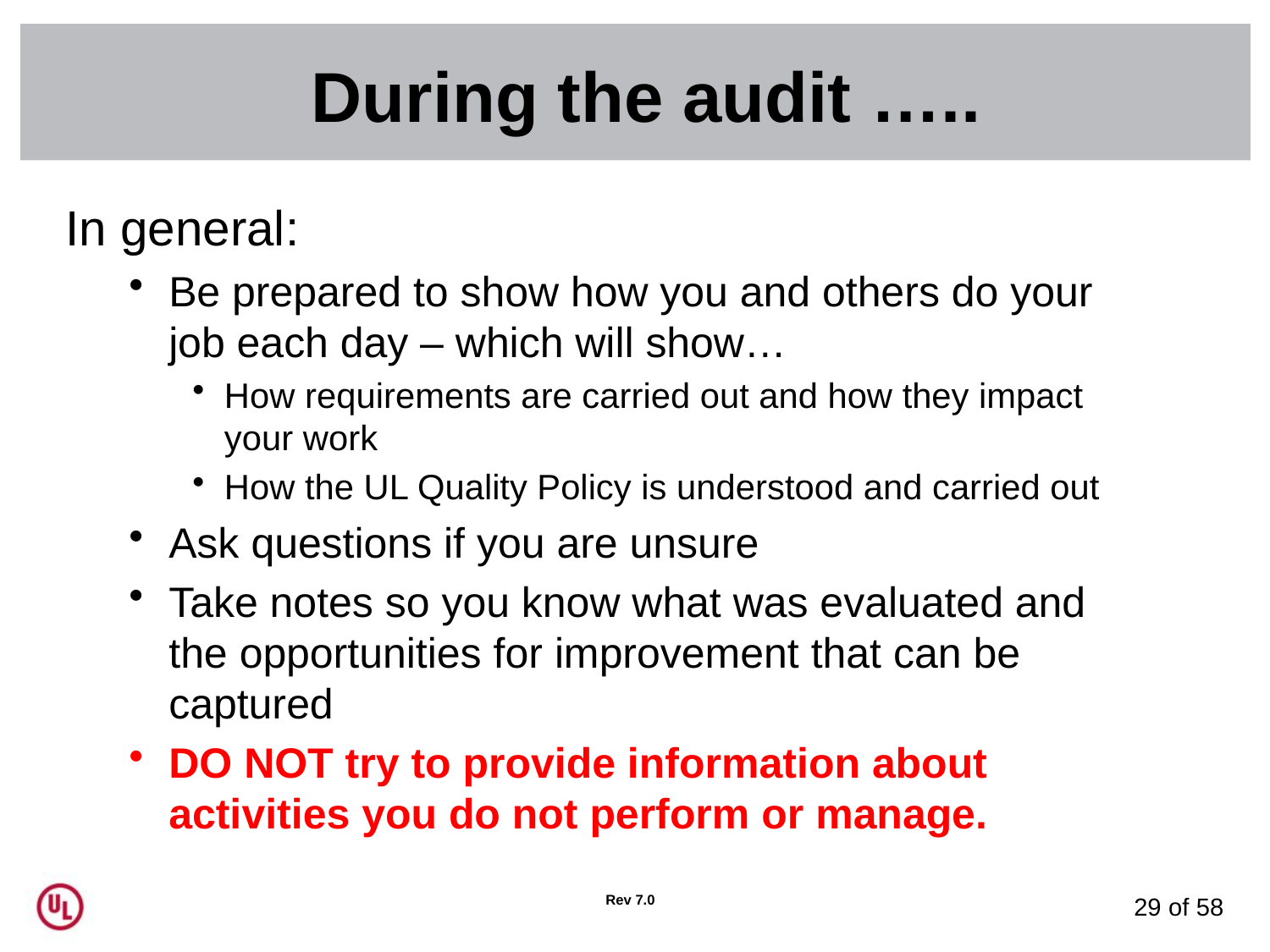

# During the audit …..
In general:
Be prepared to show how you and others do your job each day – which will show…
How requirements are carried out and how they impact your work
How the UL Quality Policy is understood and carried out
Ask questions if you are unsure
Take notes so you know what was evaluated and the opportunities for improvement that can be captured
DO NOT try to provide information about activities you do not perform or manage.

Rev 7.0
29 of 58